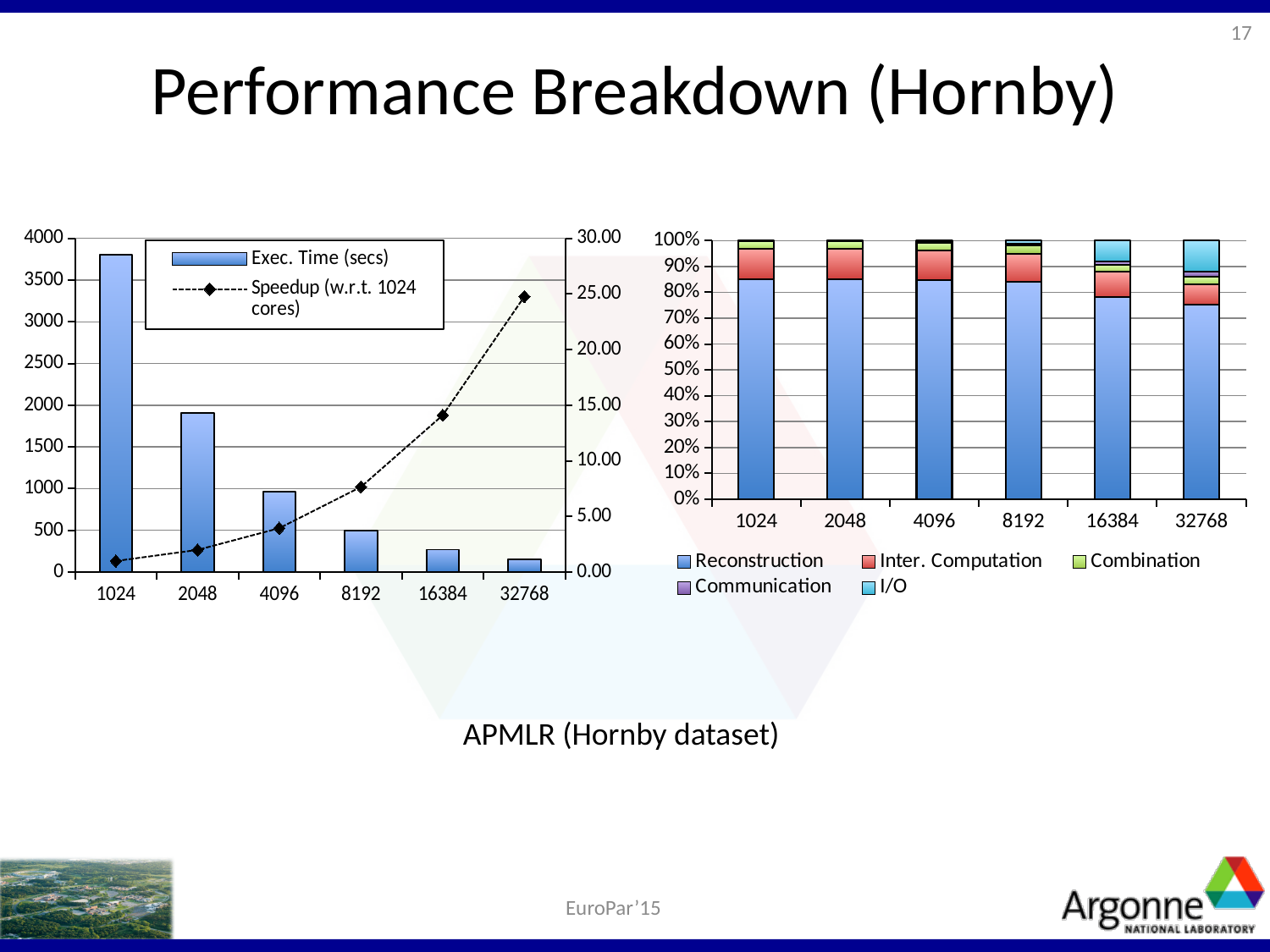

17
# Performance Breakdown (Hornby)

### Chart

| Category | Exec. Time (secs) | Speedup (w.r.t. 1024 cores) |
|---|---|---|
| 1024.0 | 3805.449 | 1.0 |
| 2048.0 | 1906.683 | 1.995847762842591 |
| 4096.0 | 963.838 | 3.948224701661482 |
| 8192.0 | 496.834 | 7.659397303727201 |
| 16384.0 | 269.833 | 14.1029785089296 |
| 32768.0 | 153.66 | 24.76538461538462 |

### Chart

| Category | Reconstruction | Inter. Computation | Combination | Communication | I/O |
|---|---|---|---|---|---|
| 1024.0 | 3220.808 | 447.362 | 112.087 | 3.514 | 7.380999999999998 |
| 2048.0 | 1615.985 | 222.683 | 56.47 | 2.256 | 3.019 |
| 4096.0 | 811.9659999999992 | 109.344 | 28.388 | 3.61 | 4.043 |
| 8192.0 | 409.9759999999993 | 53.474 | 15.668 | 2.503 | 6.723 |
| 16384.0 | 208.243 | 25.339 | 7.691 | 3.314 | 21.332 |
| 32768.0 | 108.159 | 11.272 | 3.994 | 3.015 | 17.132 |
APMLR (Hornby dataset)
EuroPar’15